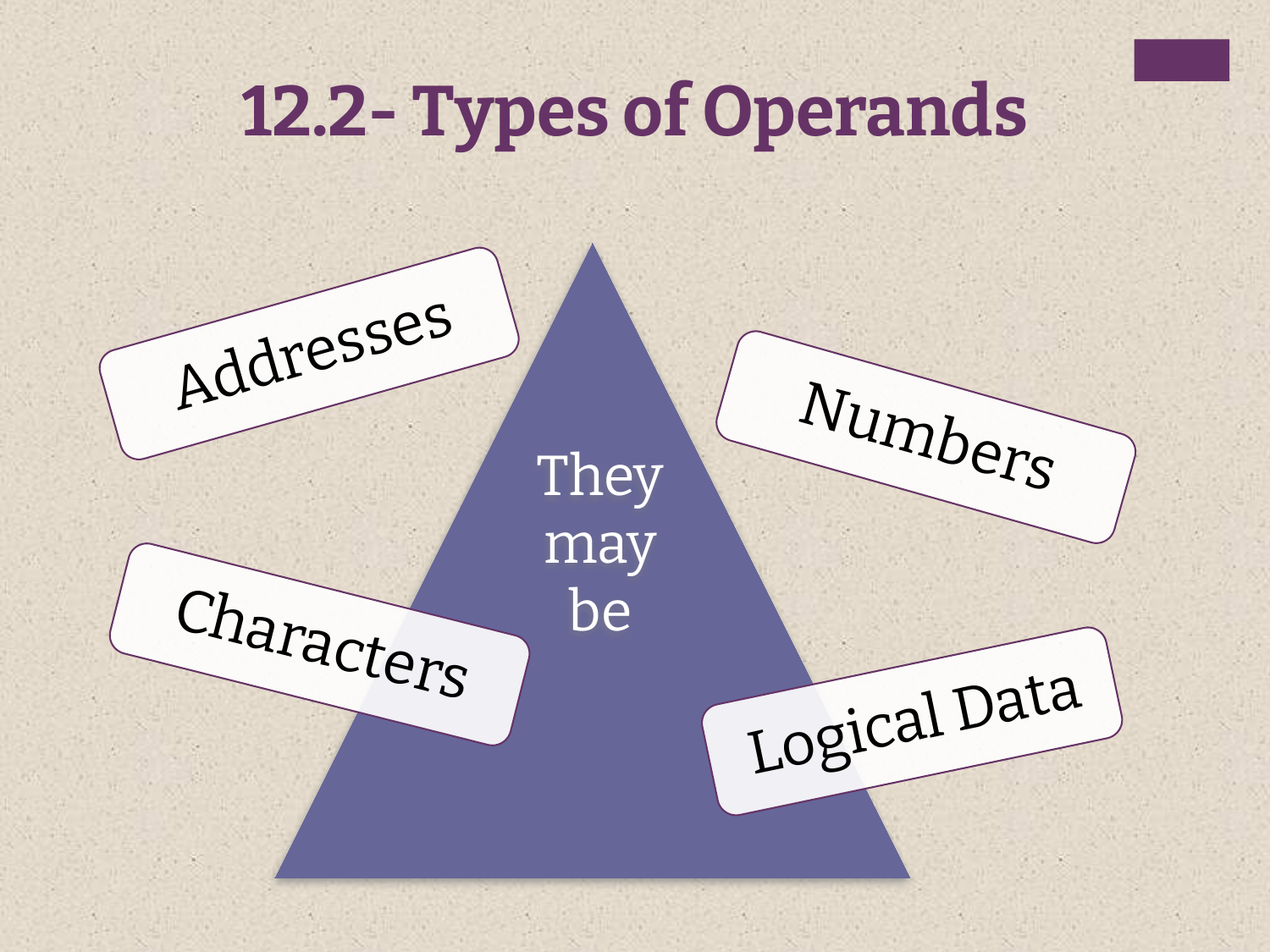

12.2- Types of Operands
Addresses
Numbers
Characters
Logical Data
They may be